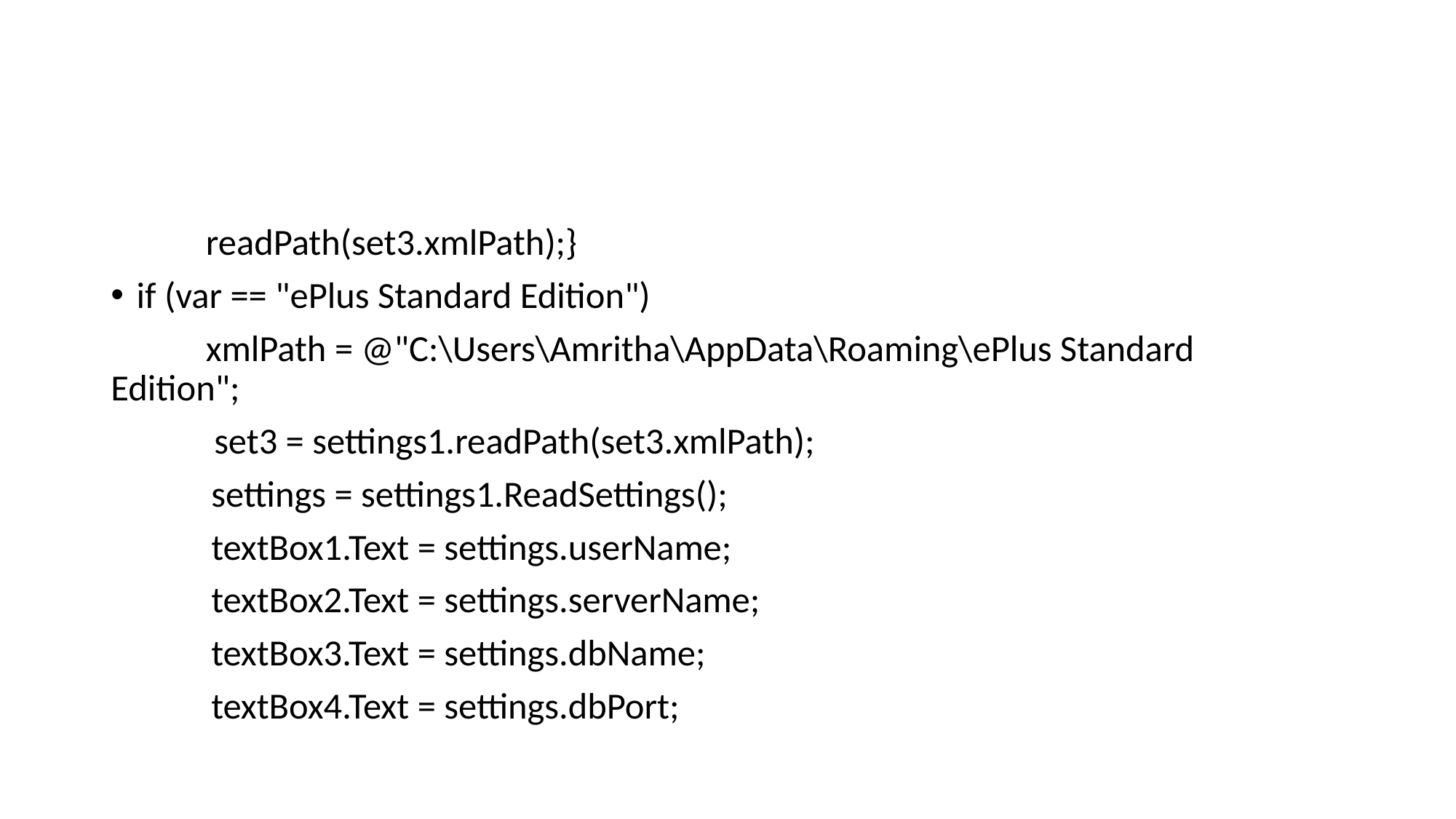

#
	readPath(set3.xmlPath);}
if (var == "ePlus Standard Edition")
	xmlPath = @"C:\Users\Amritha\AppData\Roaming\ePlus Standard 	Edition";
	 set3 = settings1.readPath(set3.xmlPath);
            settings = settings1.ReadSettings();
            textBox1.Text = settings.userName;
            textBox2.Text = settings.serverName;
            textBox3.Text = settings.dbName;
            textBox4.Text = settings.dbPort;